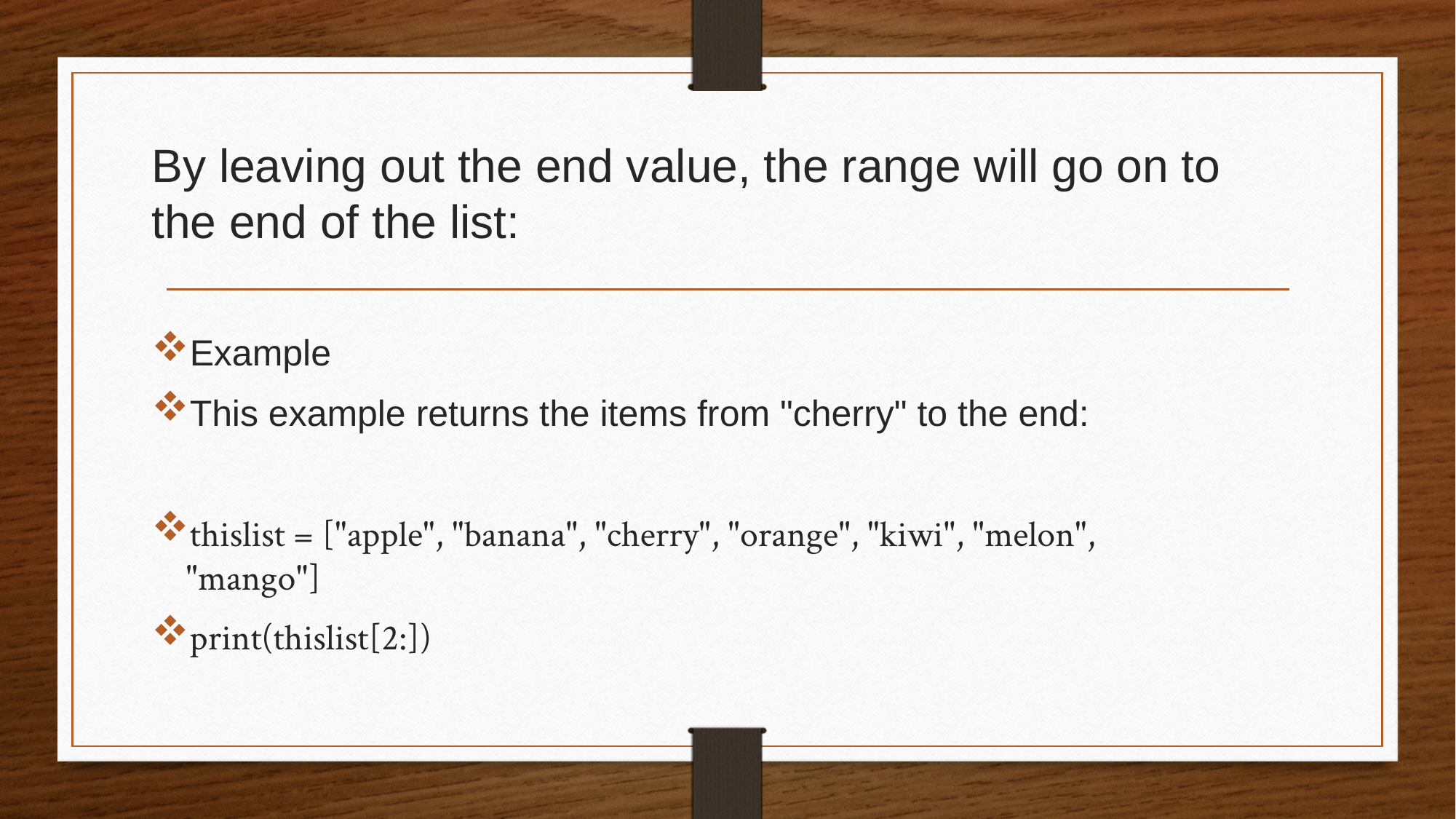

# By leaving out the end value, the range will go on to the end of the list:
Example
This example returns the items from "cherry" to the end:

thislist = ["apple", "banana", "cherry", "orange", "kiwi", "melon", "mango"]
print(thislist[2:])